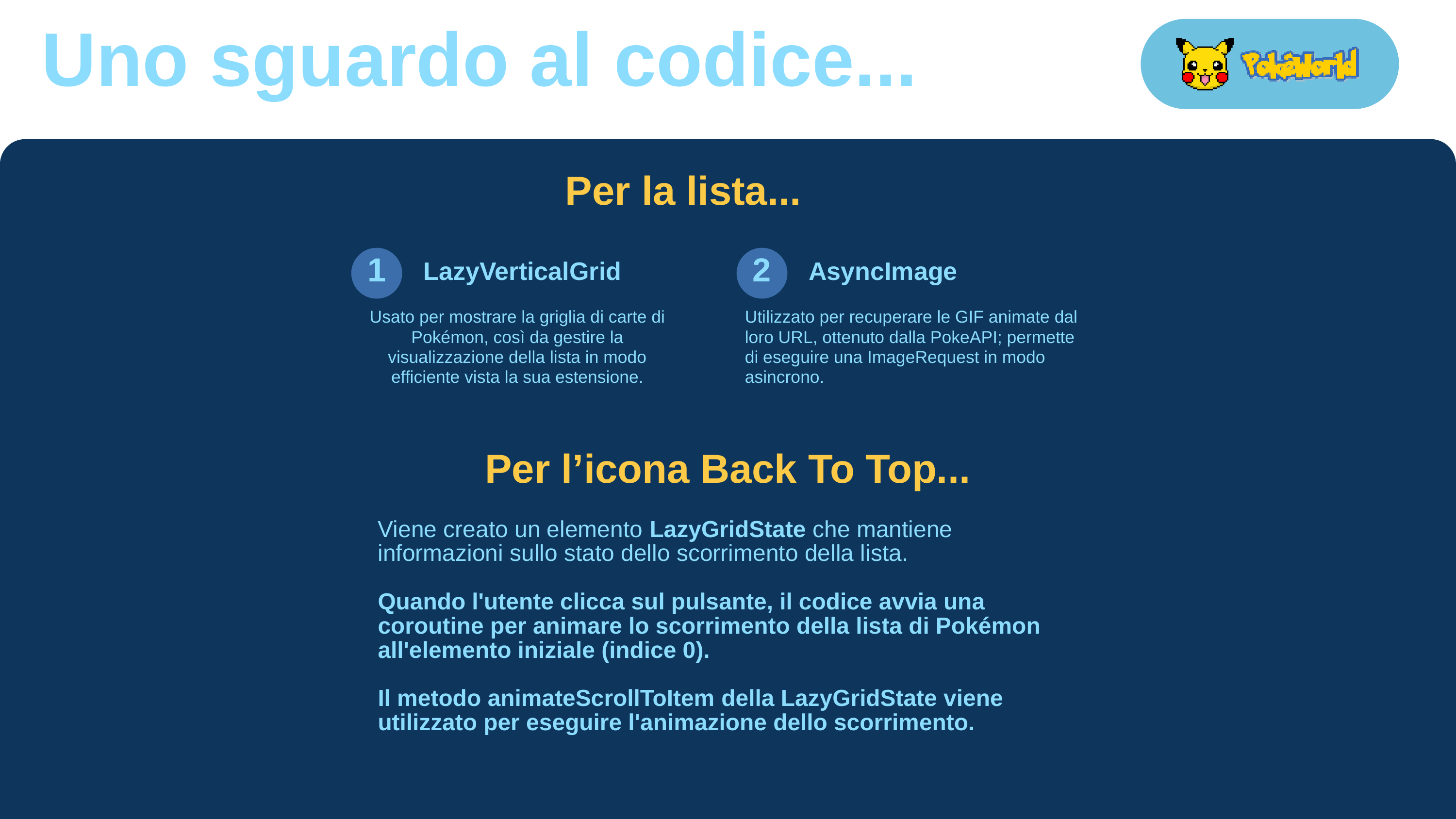

Uno sguardo al codice...

Per la lista...

1
2
LazyVerticalGrid
AsyncImage
Usato per mostrare la griglia di carte di Pokémon, così da gestire la visualizzazione della lista in modo efficiente vista la sua estensione.
Utilizzato per recuperare le GIF animate dal loro URL, ottenuto dalla PokeAPI; permette di eseguire una ImageRequest in modo asincrono.
Per l’icona Back To Top...
Viene creato un elemento LazyGridState che mantiene informazioni sullo stato dello scorrimento della lista.

Quando l'utente clicca sul pulsante, il codice avvia una coroutine per animare lo scorrimento della lista di Pokémon all'elemento iniziale (indice 0).

Il metodo animateScrollToItem della LazyGridState viene utilizzato per eseguire l'animazione dello scorrimento.